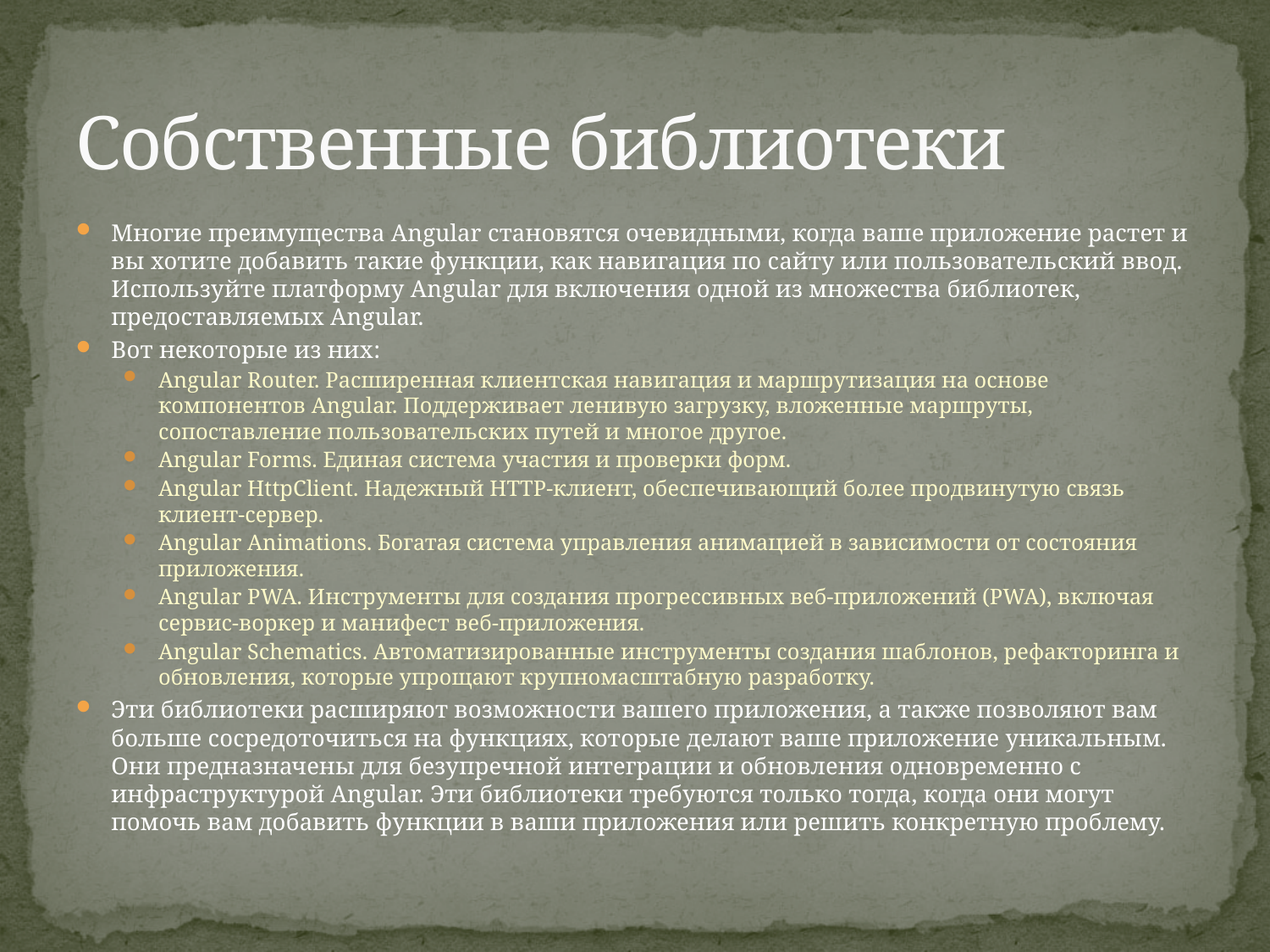

# Собственные библиотеки
Многие преимущества Angular становятся очевидными, когда ваше приложение растет и вы хотите добавить такие функции, как навигация по сайту или пользовательский ввод. Используйте платформу Angular для включения одной из множества библиотек, предоставляемых Angular.
Вот некоторые из них:
Angular Router. Расширенная клиентская навигация и маршрутизация на основе компонентов Angular. Поддерживает ленивую загрузку, вложенные маршруты, сопоставление пользовательских путей и многое другое.
Angular Forms. Единая система участия и проверки форм.
Angular HttpClient. Надежный HTTP-клиент, обеспечивающий более продвинутую связь клиент-сервер.
Angular Animations. Богатая система управления анимацией в зависимости от состояния приложения.
Angular PWA. Инструменты для создания прогрессивных веб-приложений (PWA), включая сервис-воркер и манифест веб-приложения.
Angular Schematics. Автоматизированные инструменты создания шаблонов, рефакторинга и обновления, которые упрощают крупномасштабную разработку.
Эти библиотеки расширяют возможности вашего приложения, а также позволяют вам больше сосредоточиться на функциях, которые делают ваше приложение уникальным. Они предназначены для безупречной интеграции и обновления одновременно с инфраструктурой Angular. Эти библиотеки требуются только тогда, когда они могут помочь вам добавить функции в ваши приложения или решить конкретную проблему.